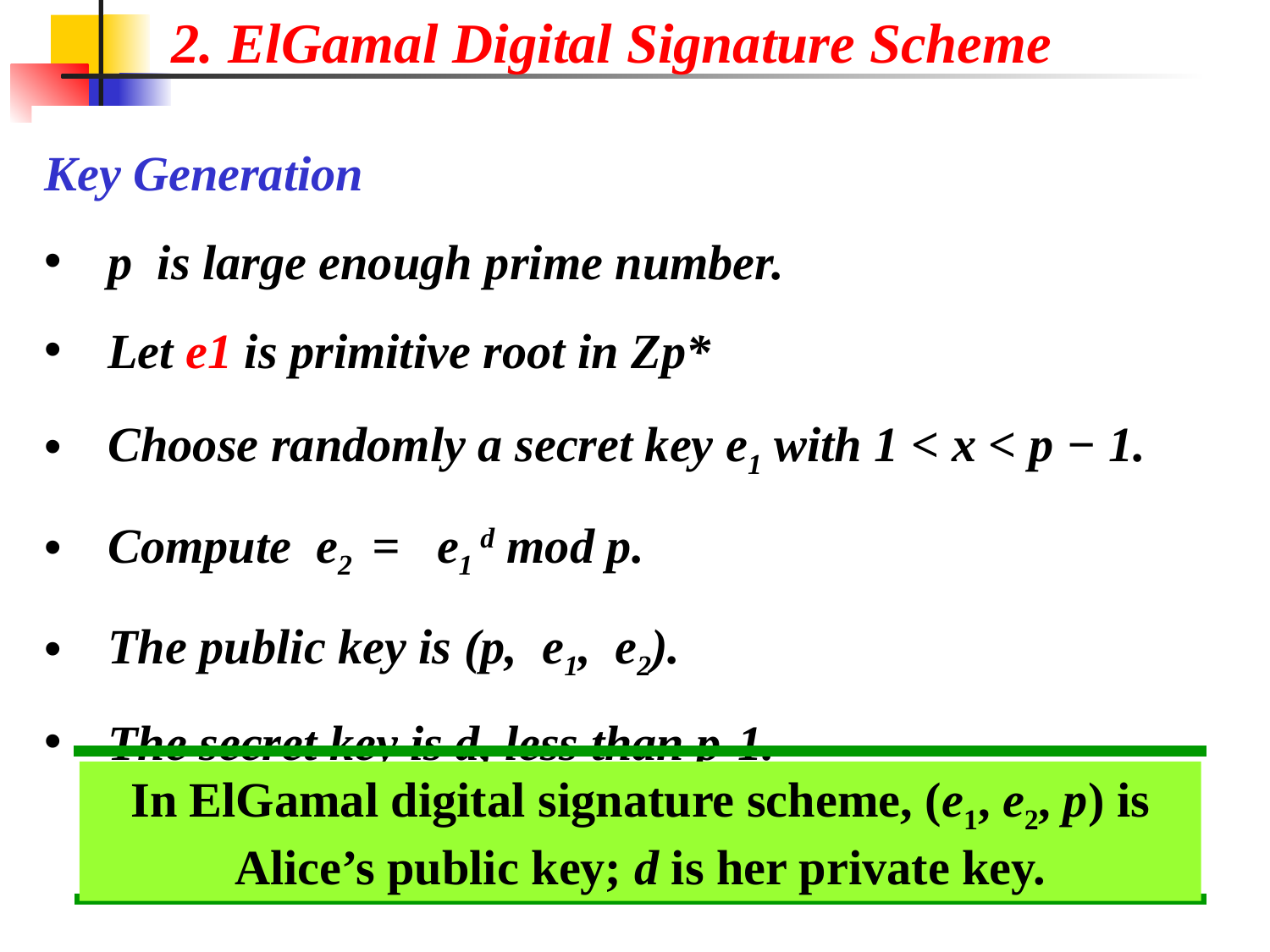

2. ElGamal Digital Signature Scheme

Key Generation
p  is large enough prime number.
Let e1 is primitive root in Zp*
Choose randomly a secret key e1 with 1 < x < p − 1.
Compute  e2  =   e1 d mod p.
The public key is (p,  e1,  e2).
The secret key is d, less than p-1.

In ElGamal digital signature scheme, (e1, e2, p) is Alice’s public key; d is her private key.